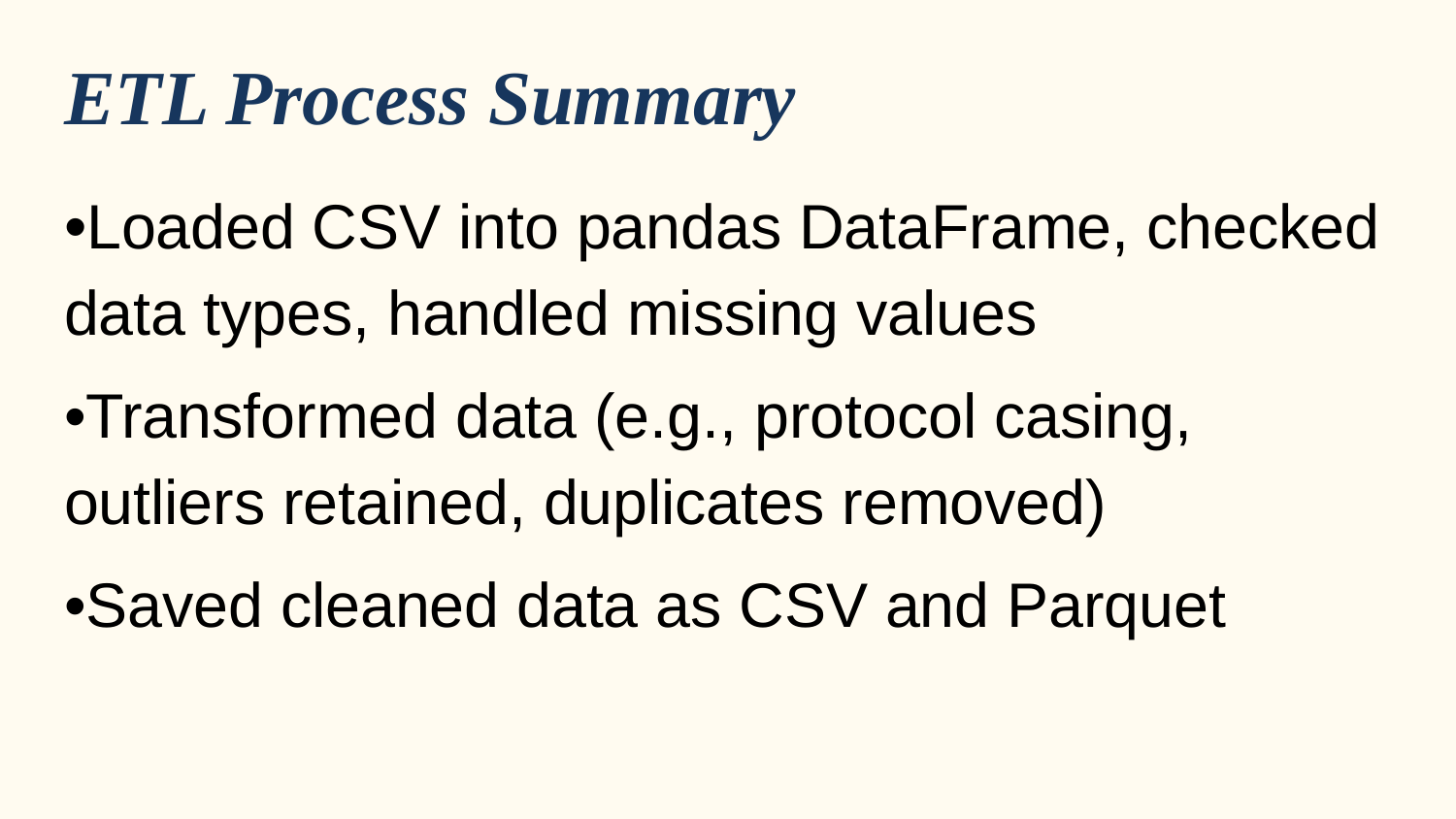

# ETL Process Summary
•Loaded CSV into pandas DataFrame, checked data types, handled missing values
•Transformed data (e.g., protocol casing, outliers retained, duplicates removed)
•Saved cleaned data as CSV and Parquet